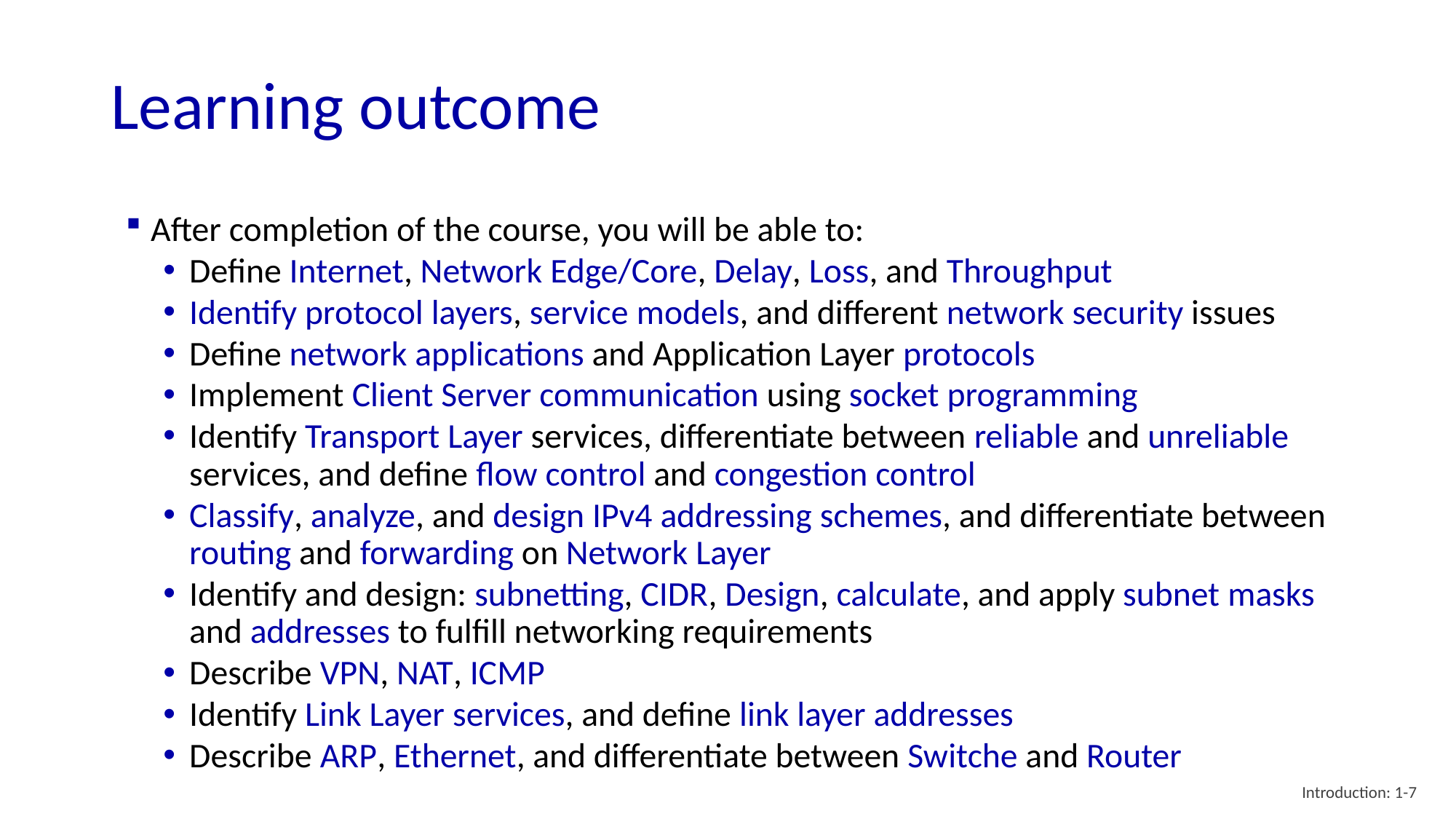

# Learning outcome
After completion of the course, you will be able to:
Define Internet, Network Edge/Core, Delay, Loss, and Throughput
Identify protocol layers, service models, and different network security issues
Define network applications and Application Layer protocols
Implement Client Server communication using socket programming
Identify Transport Layer services, differentiate between reliable and unreliable services, and define flow control and congestion control
Classify, analyze, and design IPv4 addressing schemes, and differentiate between routing and forwarding on Network Layer
Identify and design: subnetting, CIDR, Design, calculate, and apply subnet masks and addresses to fulfill networking requirements
Describe VPN, NAT, ICMP
Identify Link Layer services, and define link layer addresses
Describe ARP, Ethernet, and differentiate between Switche and Router

Introduction: 1-7